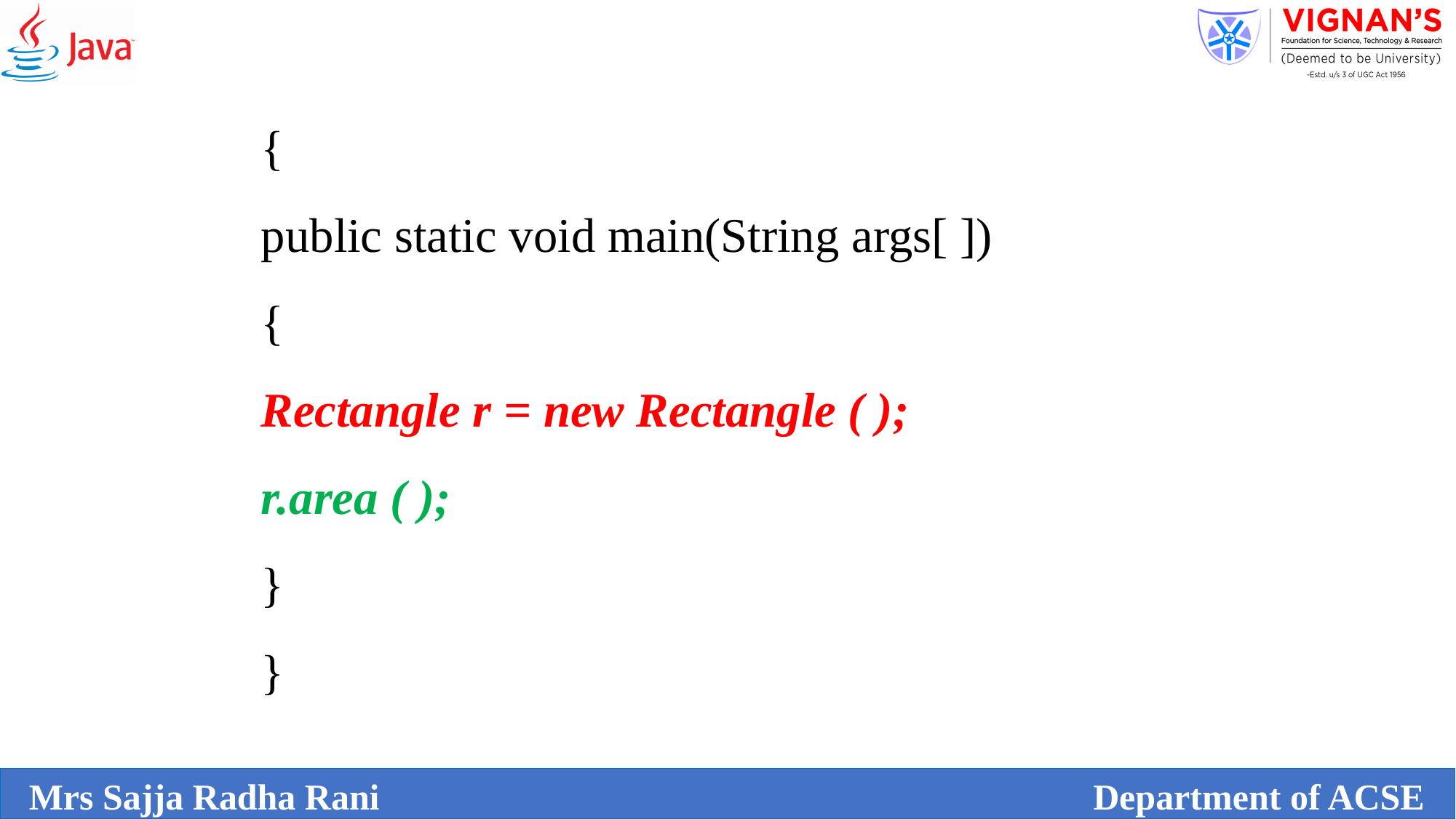

{
public static void main(String args[ ])
{
Rectangle r = new Rectangle ( );
r.area ( );
}
}